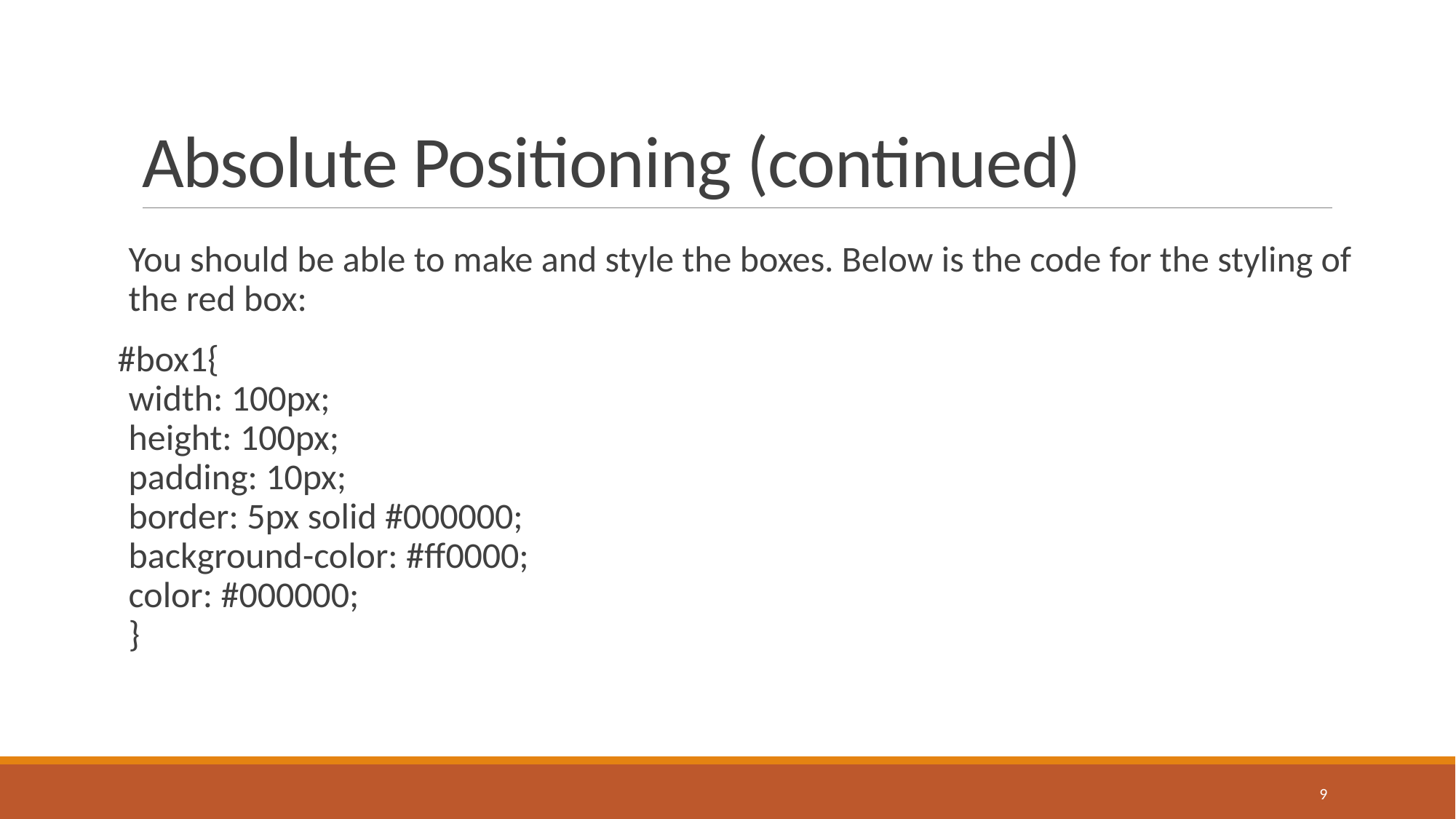

# Absolute Positioning (continued)
You should be able to make and style the boxes. Below is the code for the styling of the red box:
#box1{
width: 100px;
height: 100px;
padding: 10px;
border: 5px solid #000000;
background-color: #ff0000;
color: #000000;
}
9